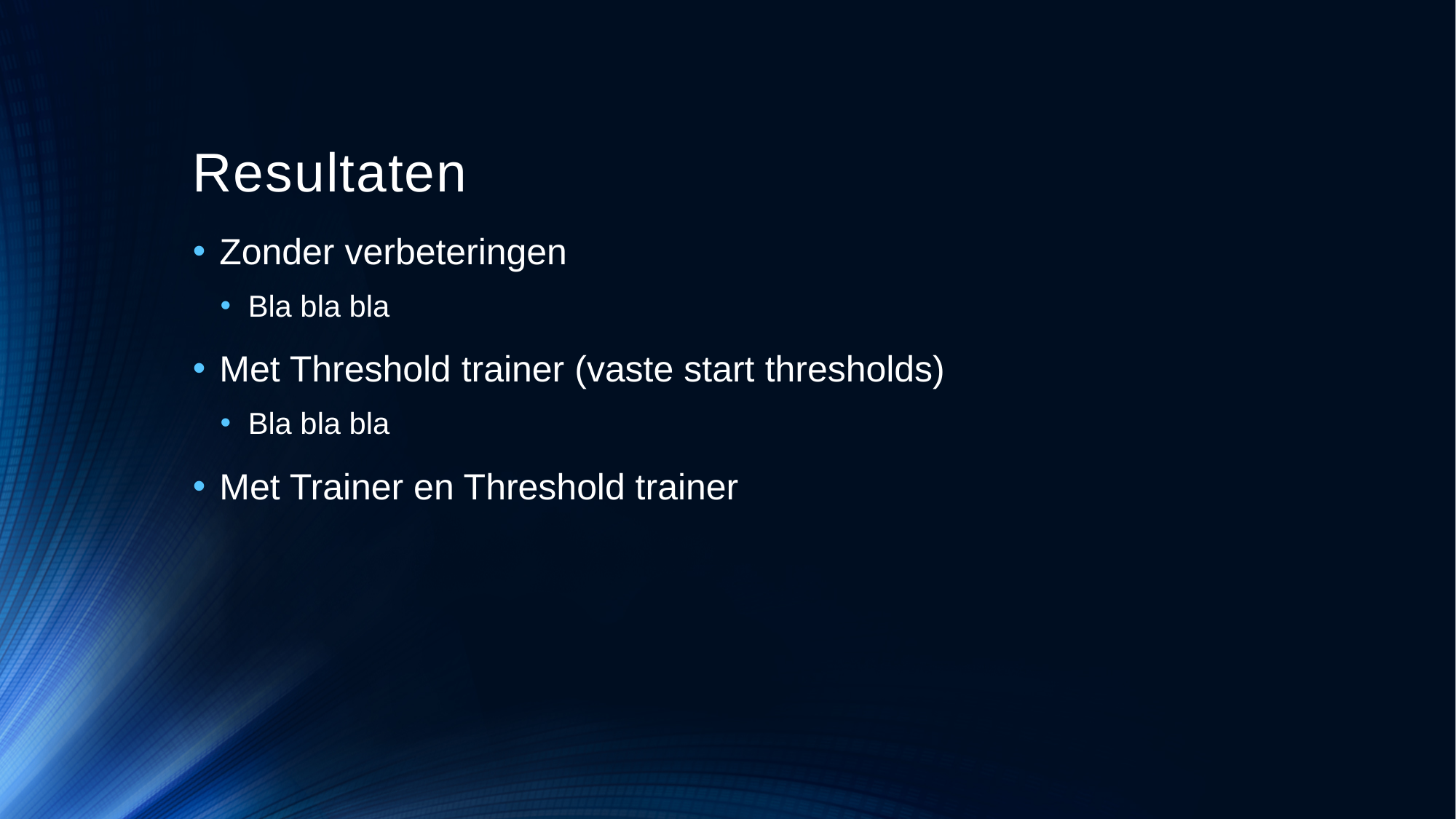

# Resultaten
Zonder verbeteringen
Bla bla bla
Met Threshold trainer (vaste start thresholds)
Bla bla bla
Met Trainer en Threshold trainer